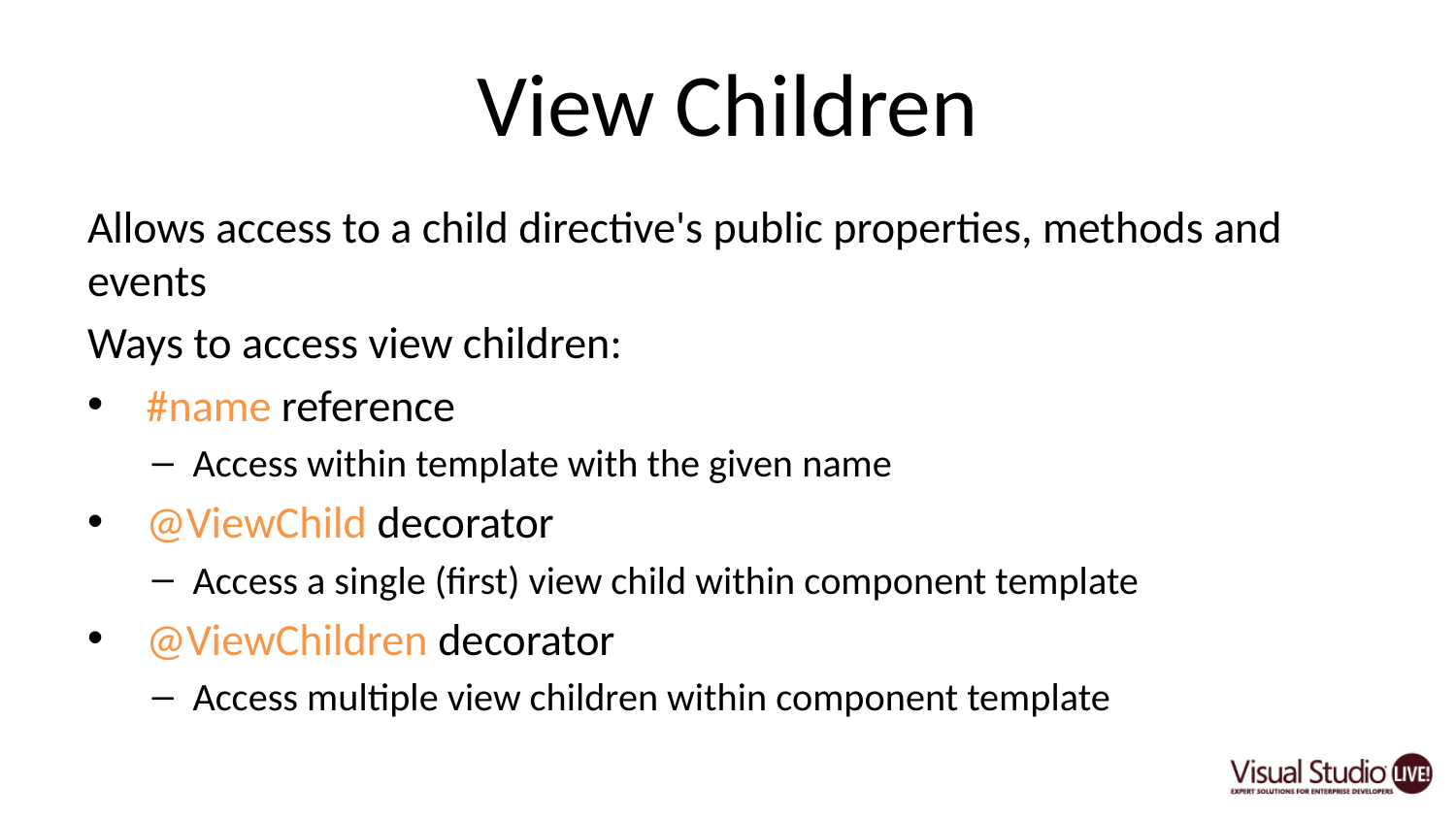

# View Children
Allows access to a child directive's public properties, methods and events
Ways to access view children:
 #name reference
Access within template with the given name
 @ViewChild decorator
Access a single (first) view child within component template
 @ViewChildren decorator
Access multiple view children within component template